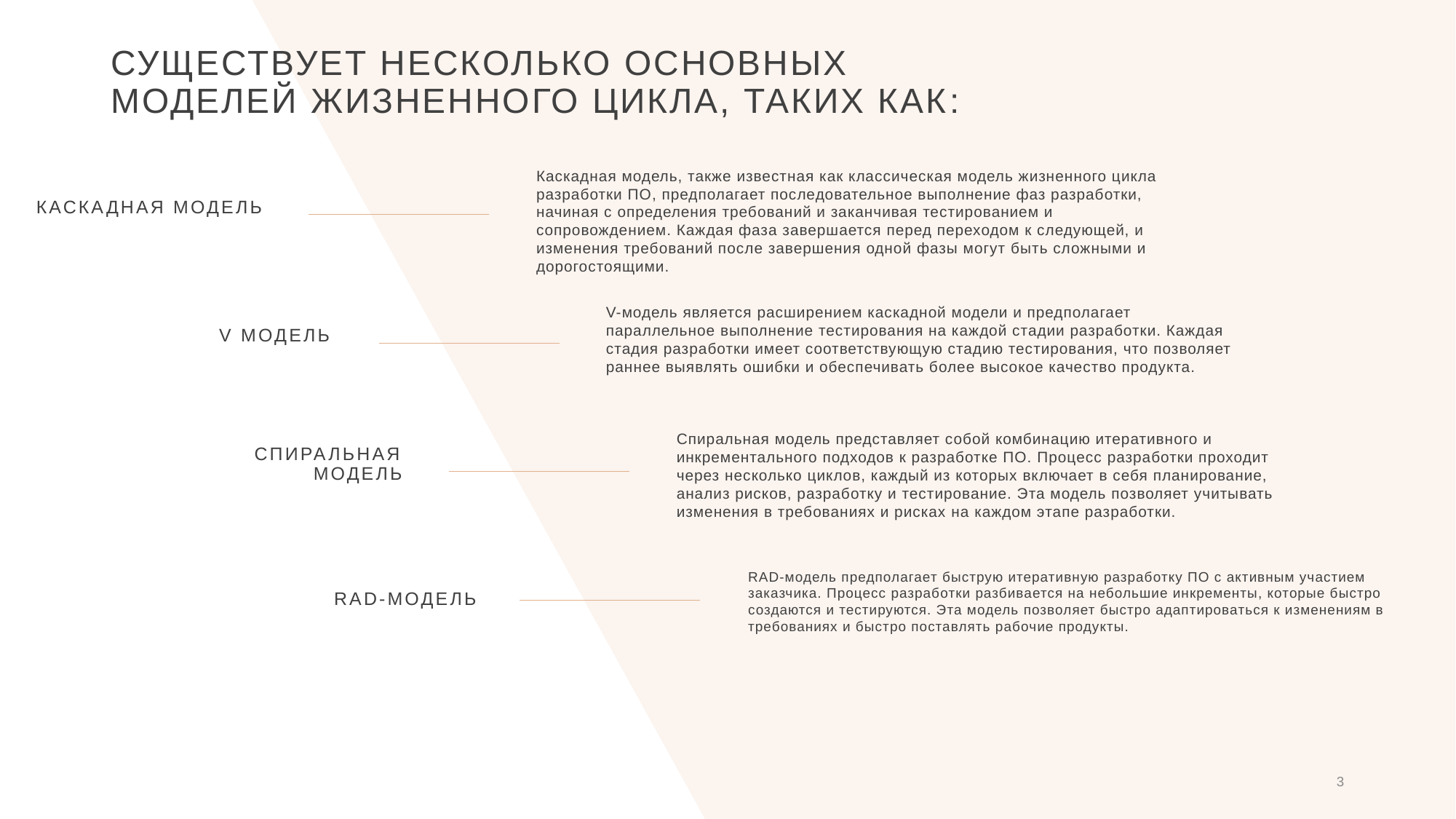

# Существует несколько основных моделей жизненного цикла, таких как:
Каскадная модель, также известная как классическая модель жизненного цикла разработки ПО, предполагает последовательное выполнение фаз разработки, начиная с определения требований и заканчивая тестированием и сопровождением. Каждая фаза завершается перед переходом к следующей, и изменения требований после завершения одной фазы могут быть сложными и дорогостоящими.
Каскадная модель
V-модель является расширением каскадной модели и предполагает параллельное выполнение тестирования на каждой стадии разработки. Каждая стадия разработки имеет соответствующую стадию тестирования, что позволяет раннее выявлять ошибки и обеспечивать более высокое качество продукта.
V модель
Спиральная модель представляет собой комбинацию итеративного и инкрементального подходов к разработке ПО. Процесс разработки проходит через несколько циклов, каждый из которых включает в себя планирование, анализ рисков, разработку и тестирование. Эта модель позволяет учитывать изменения в требованиях и рисках на каждом этапе разработки.
спиральная модель
RAD-модель
RAD-модель предполагает быструю итеративную разработку ПО с активным участием заказчика. Процесс разработки разбивается на небольшие инкременты, которые быстро создаются и тестируются. Эта модель позволяет быстро адаптироваться к изменениям в требованиях и быстро поставлять рабочие продукты.
3